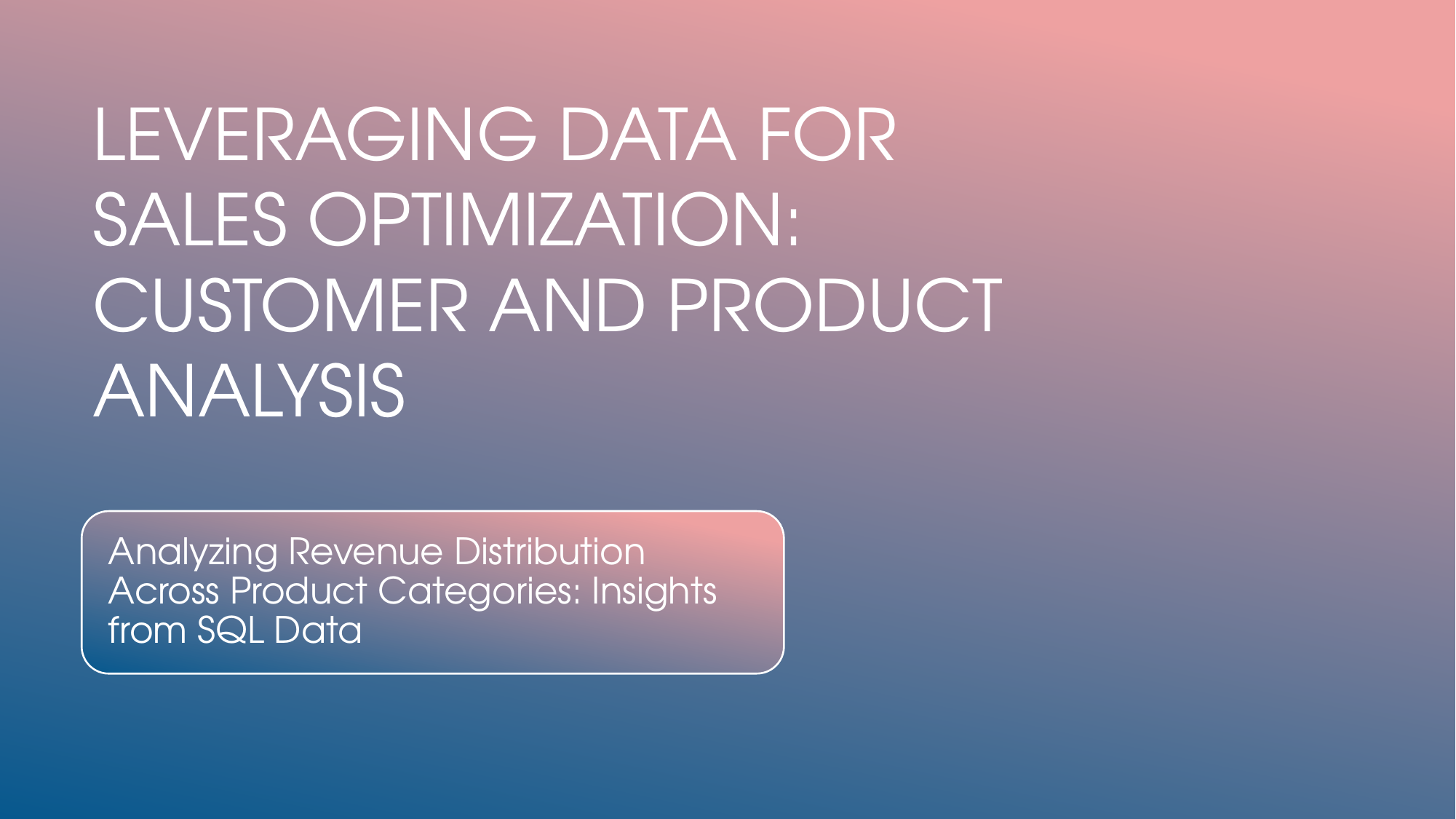

# Leveraging Data for Sales Optimization: Customer and Product Analysis
Analyzing Revenue Distribution Across Product Categories: Insights from SQL Data